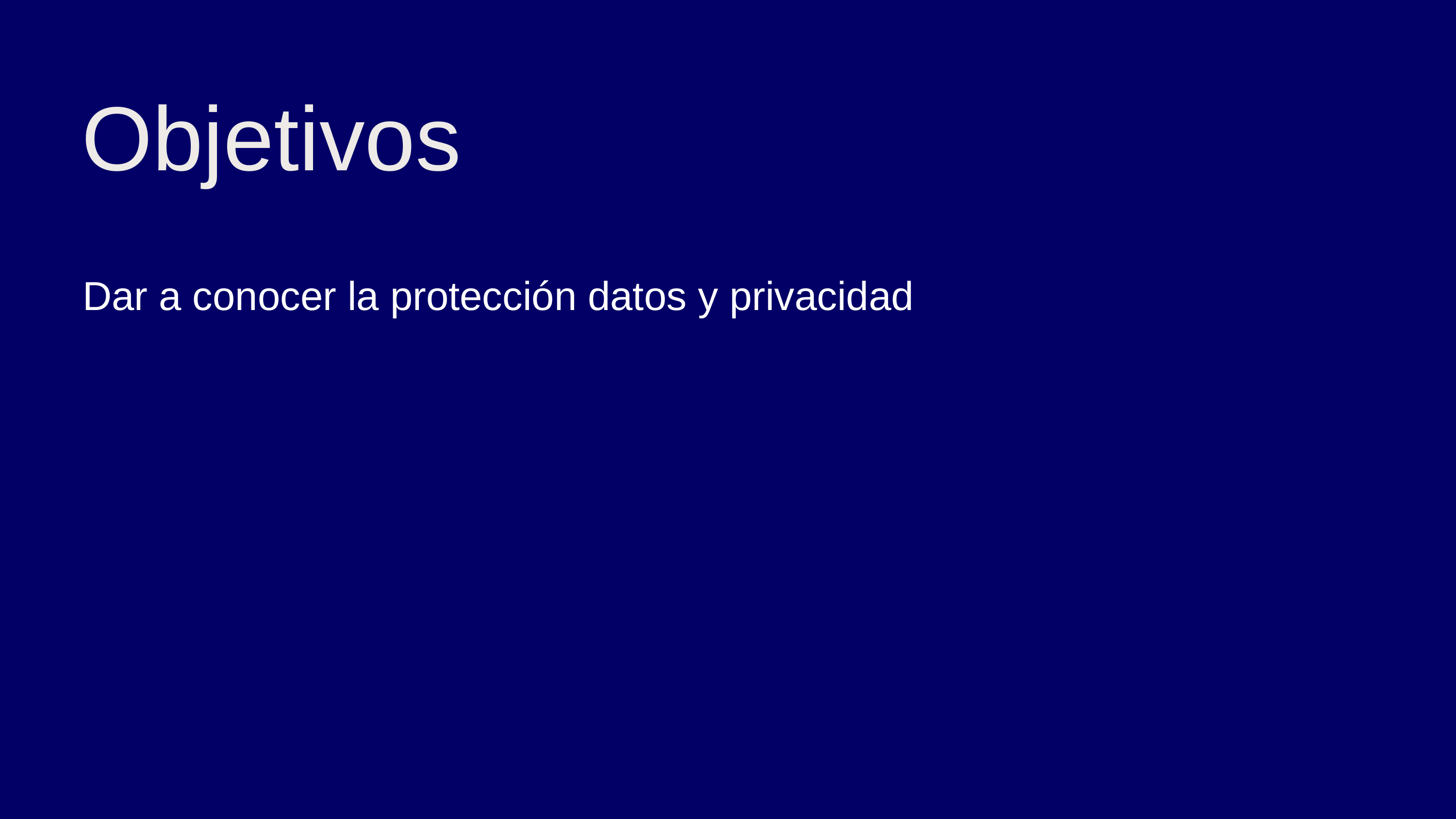

Objetivos
Dar a conocer la protección datos y privacidad